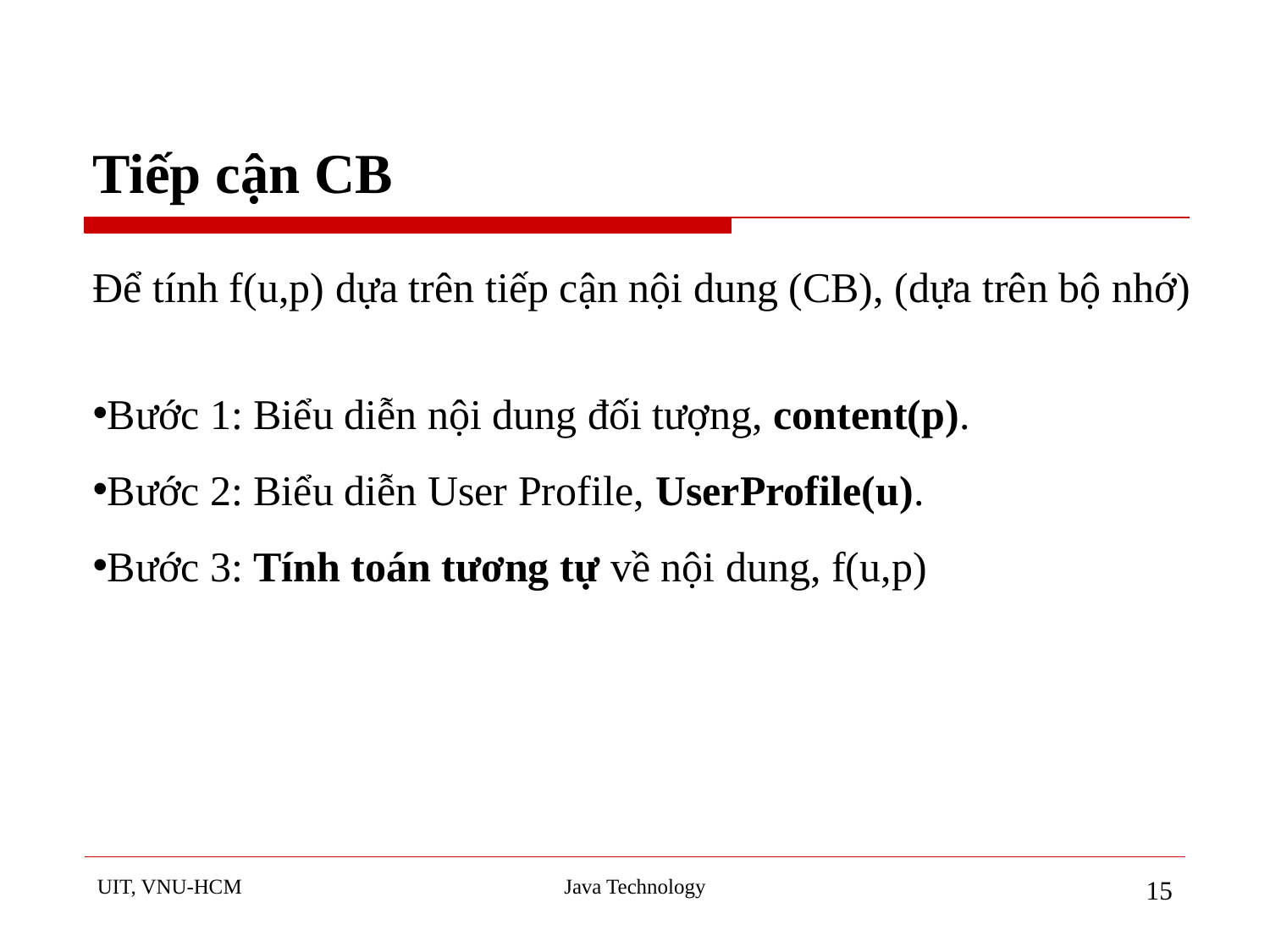

# Tiếp cận CB
Để tính f(u,p) dựa trên tiếp cận nội dung (CB), (dựa trên bộ nhớ)

Bước 1: Biểu diễn nội dung đối tượng, content(p).
Bước 2: Biểu diễn User Profile, UserProfile(u).
Bước 3: Tính toán tương tự về nội dung, f(u,p)
UIT, VNU-HCM
Java Technology
15